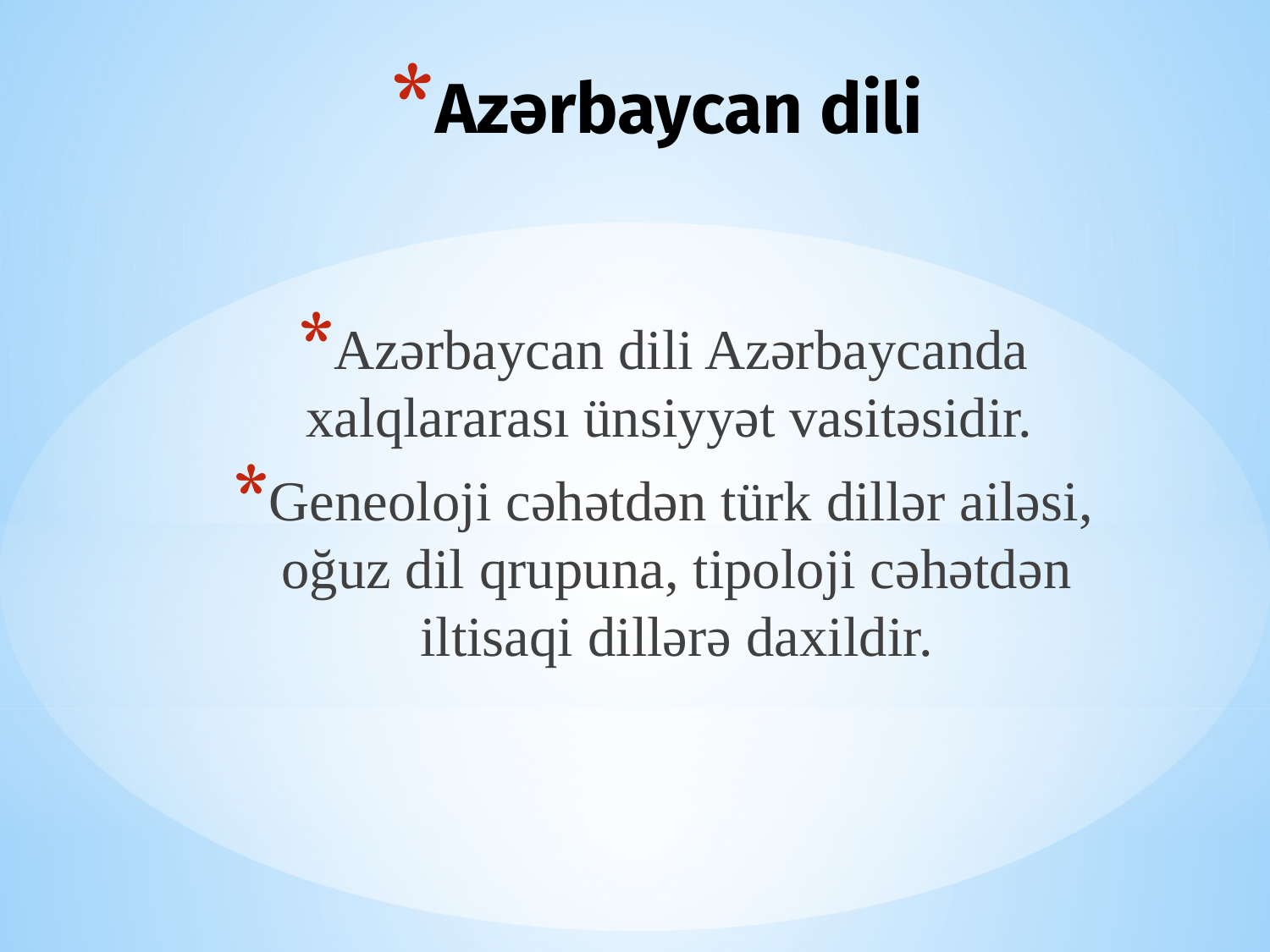

# Azərbaycan dili
Azərbaycan dili Azərbaycanda xalqlararası ünsiyyət vasitəsidir.
Geneoloji cəhətdən türk dillər ailəsi, oğuz dil qrupuna, tipoloji cəhətdən iltisaqi dillərə daxildir.